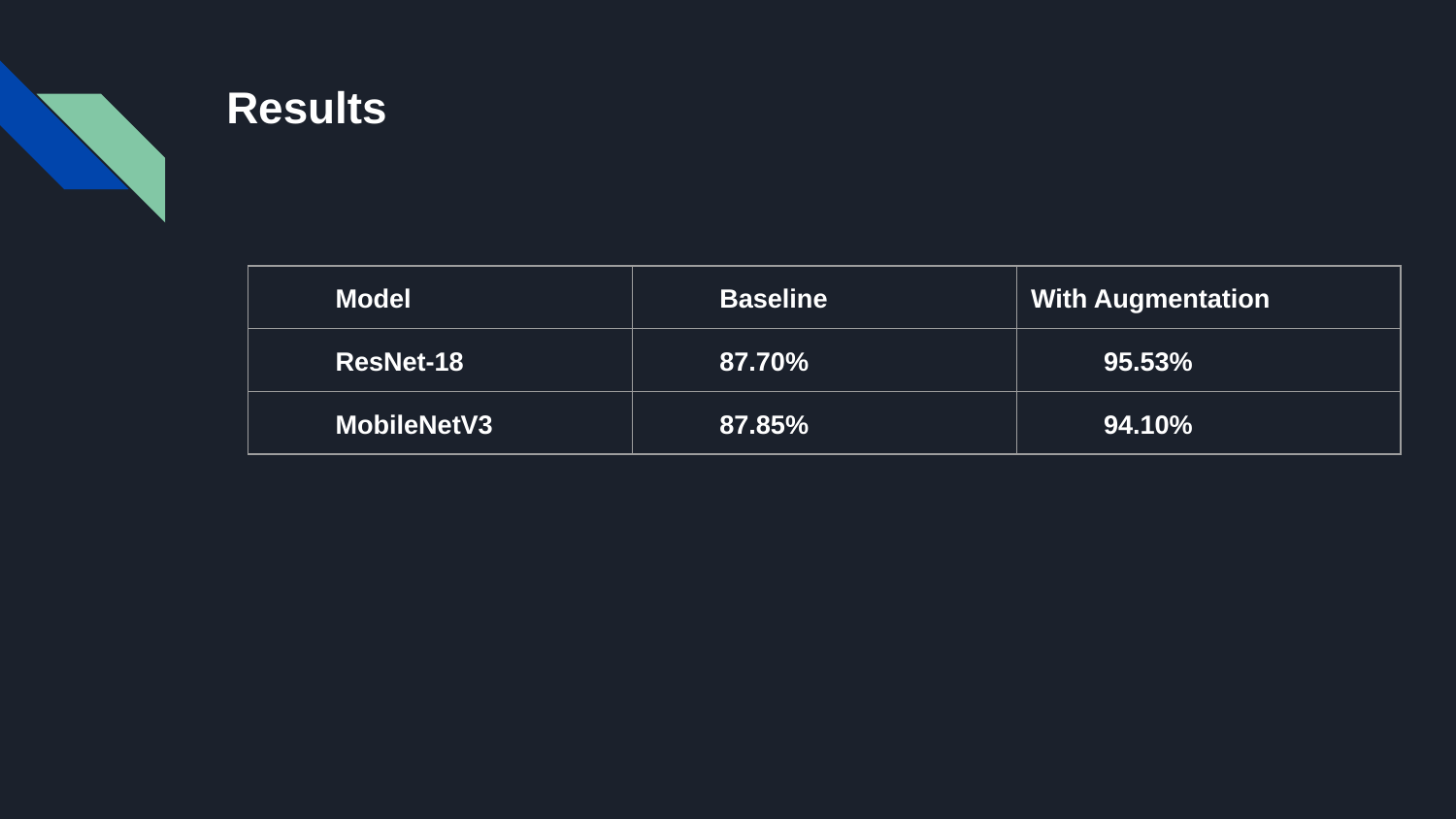

Results

| Model | Baseline | With Augmentation |
| --- | --- | --- |
| ResNet-18 | 87.70% | 95.53% |
| MobileNetV3 | 87.85% | 94.10% |